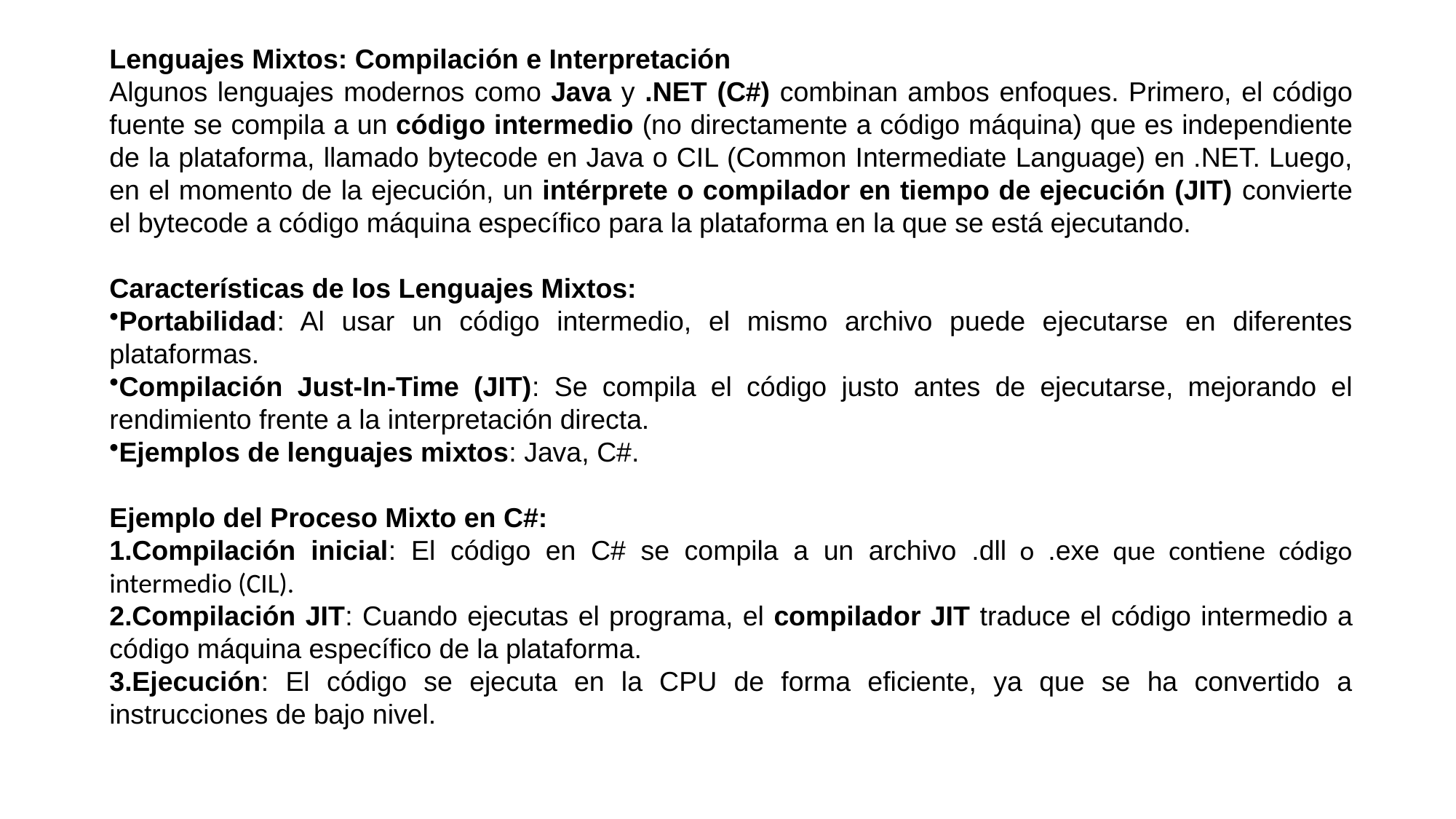

Lenguajes Mixtos: Compilación e Interpretación
Algunos lenguajes modernos como Java y .NET (C#) combinan ambos enfoques. Primero, el código fuente se compila a un código intermedio (no directamente a código máquina) que es independiente de la plataforma, llamado bytecode en Java o CIL (Common Intermediate Language) en .NET. Luego, en el momento de la ejecución, un intérprete o compilador en tiempo de ejecución (JIT) convierte el bytecode a código máquina específico para la plataforma en la que se está ejecutando.

Características de los Lenguajes Mixtos:
Portabilidad: Al usar un código intermedio, el mismo archivo puede ejecutarse en diferentes plataformas.
Compilación Just-In-Time (JIT): Se compila el código justo antes de ejecutarse, mejorando el rendimiento frente a la interpretación directa.
Ejemplos de lenguajes mixtos: Java, C#.

Ejemplo del Proceso Mixto en C#:
Compilación inicial: El código en C# se compila a un archivo .dll o .exe que contiene código intermedio (CIL).
Compilación JIT: Cuando ejecutas el programa, el compilador JIT traduce el código intermedio a código máquina específico de la plataforma.
Ejecución: El código se ejecuta en la CPU de forma eficiente, ya que se ha convertido a instrucciones de bajo nivel.